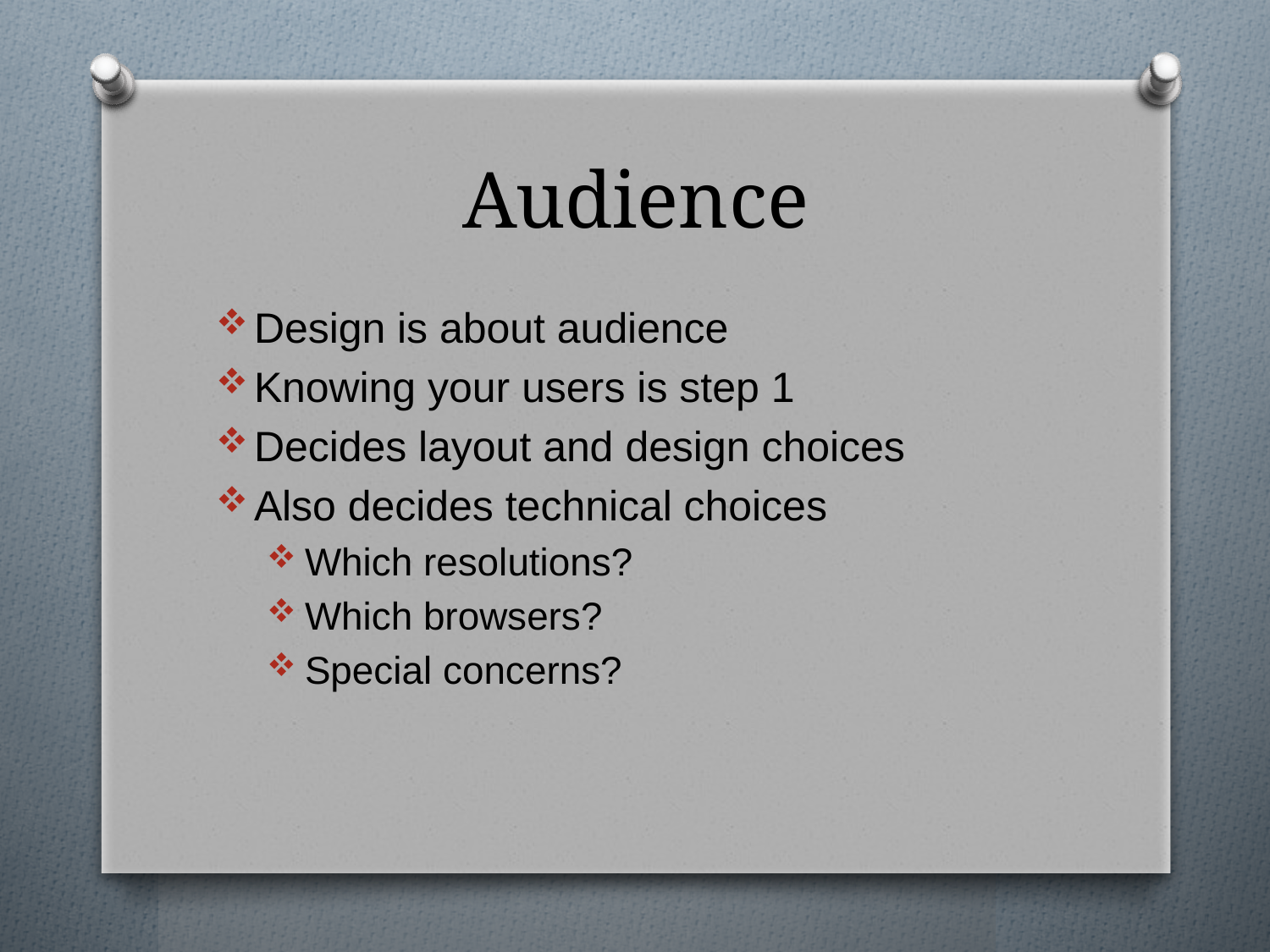

# Audience
Design is about audience
Knowing your users is step 1
Decides layout and design choices
Also decides technical choices
Which resolutions?
Which browsers?
Special concerns?